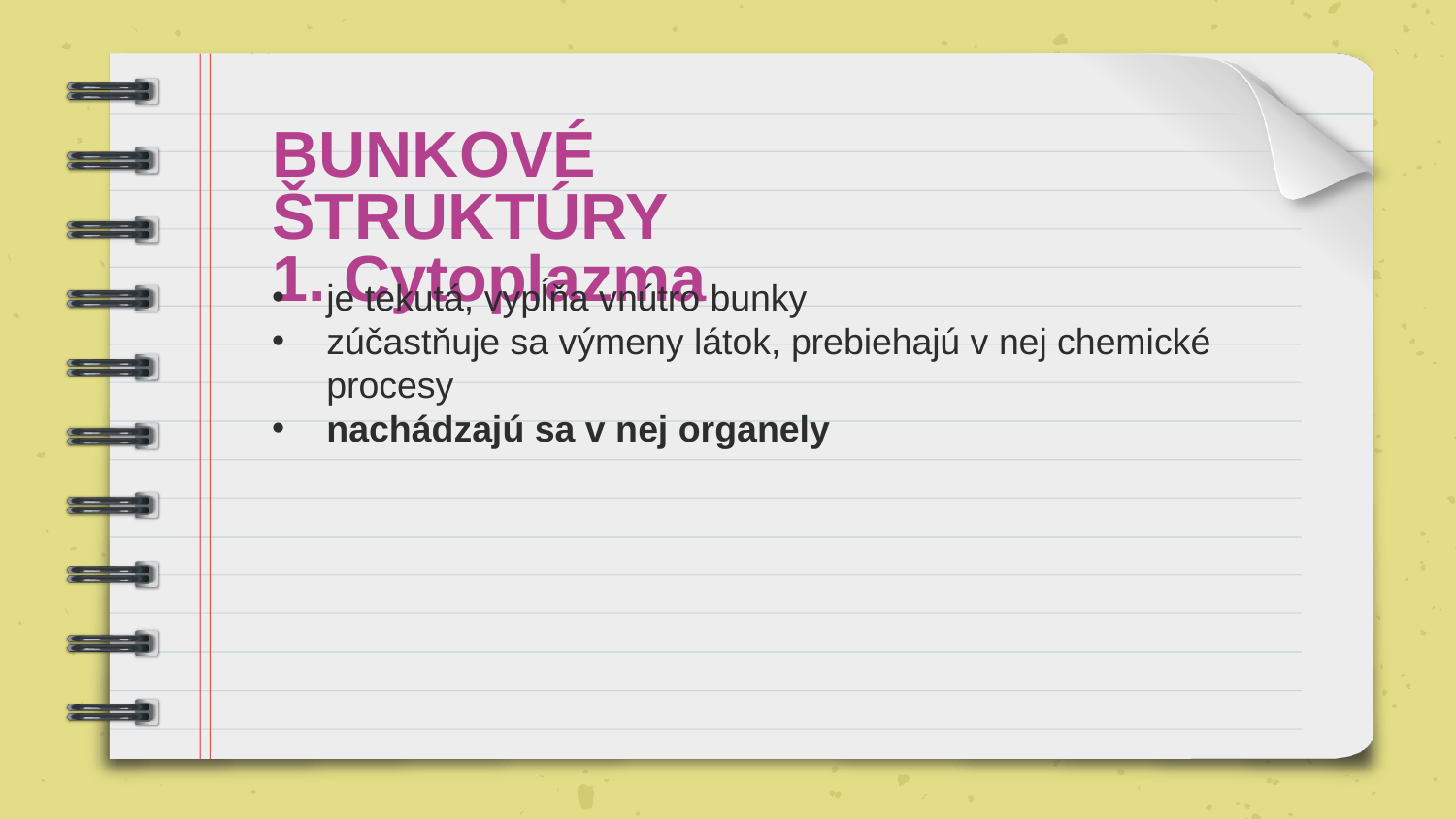

# BUNKOVÉ ŠTRUKTÚRY 1. Cytoplazma
je tekutá, vypĺňa vnútro bunky
zúčastňuje sa výmeny látok, prebiehajú v nej chemické procesy
nachádzajú sa v nej organely